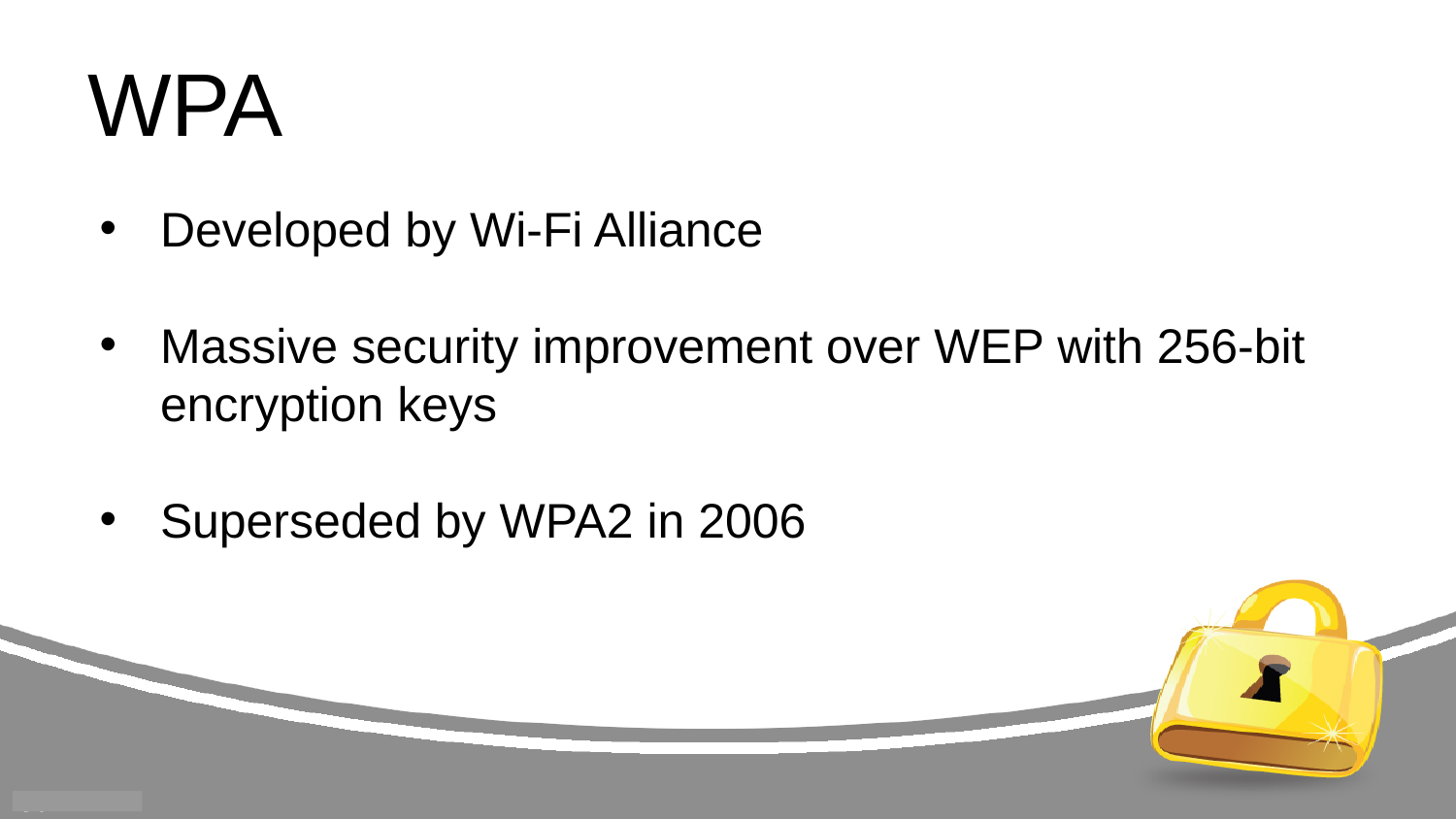

# WPA
Developed by Wi-Fi Alliance

Massive security improvement over WEP with 256-bit encryption keys

Superseded by WPA2 in 2006